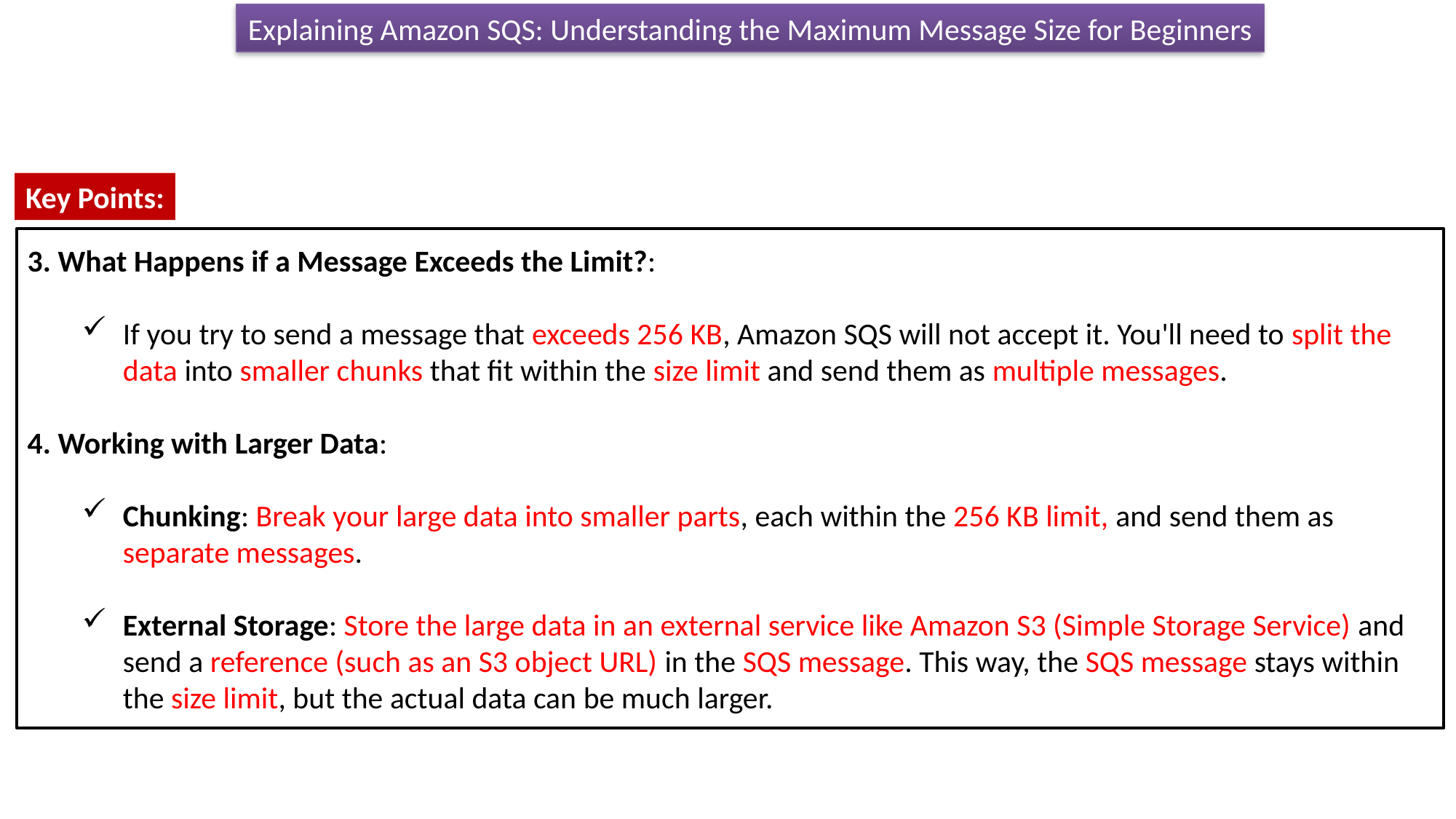

Explaining Amazon SQS: Understanding the Maximum Message Size for Beginners

Key Points:
3. What Happens if a Message Exceeds the Limit?:
If you try to send a message that exceeds 256 KB, Amazon SQS will not accept it. You'll need to split the data into smaller chunks that fit within the size limit and send them as multiple messages.
4. Working with Larger Data:
Chunking: Break your large data into smaller parts, each within the 256 KB limit, and send them as separate messages.
External Storage: Store the large data in an external service like Amazon S3 (Simple Storage Service) and send a reference (such as an S3 object URL) in the SQS message. This way, the SQS message stays within the size limit, but the actual data can be much larger.